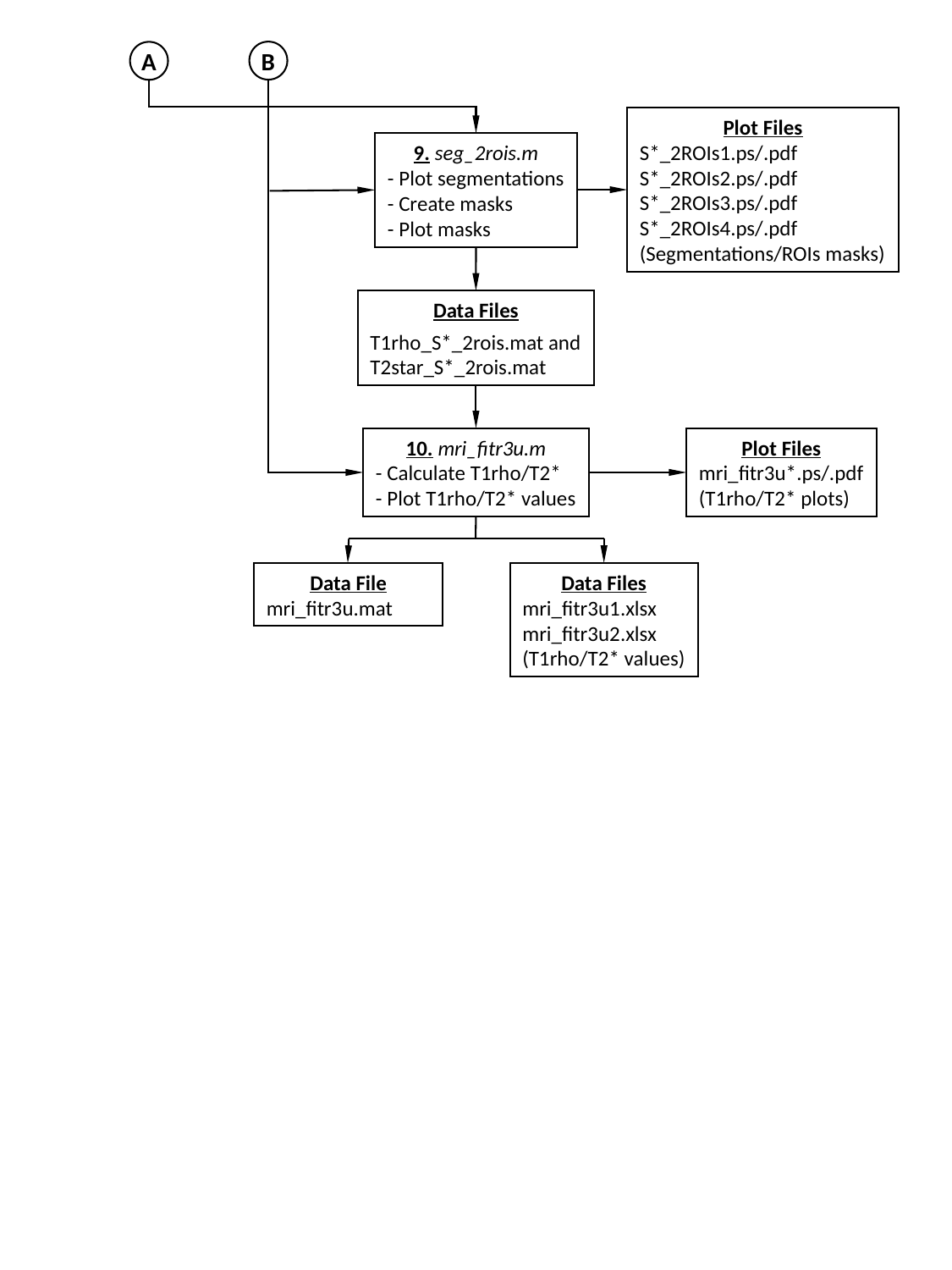

B

A

Plot Files
S*_2ROIs1.ps/.pdf
S*_2ROIs2.ps/.pdf
S*_2ROIs3.ps/.pdf
S*_2ROIs4.ps/.pdf
(Segmentations/ROIs masks)
9. seg_2rois.m
- Plot segmentations
- Create masks
- Plot masks
Data Files

T1rho_S*_2rois.mat and
T2star_S*_2rois.mat
10. mri_fitr3u.m
- Calculate T1rho/T2*
- Plot T1rho/T2* values
Plot Files
mri_fitr3u*.ps/.pdf
(T1rho/T2* plots)
Data File
mri_fitr3u.mat
Data Files
mri_fitr3u1.xlsx
mri_fitr3u2.xlsx
(T1rho/T2* values)